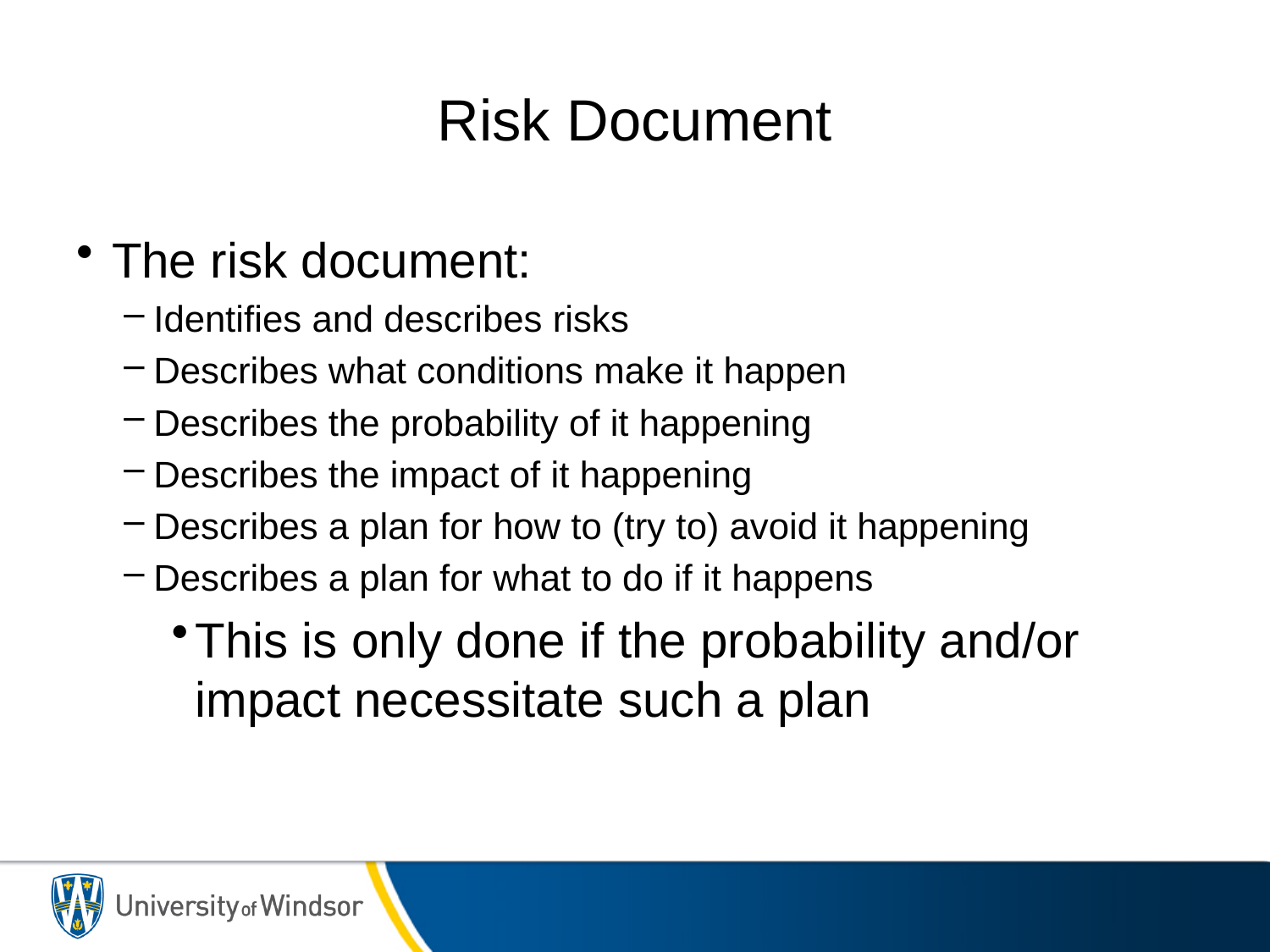

# Risk Document
The risk document:
Identifies and describes risks
Describes what conditions make it happen
Describes the probability of it happening
Describes the impact of it happening
Describes a plan for how to (try to) avoid it happening
Describes a plan for what to do if it happens
This is only done if the probability and/or impact necessitate such a plan